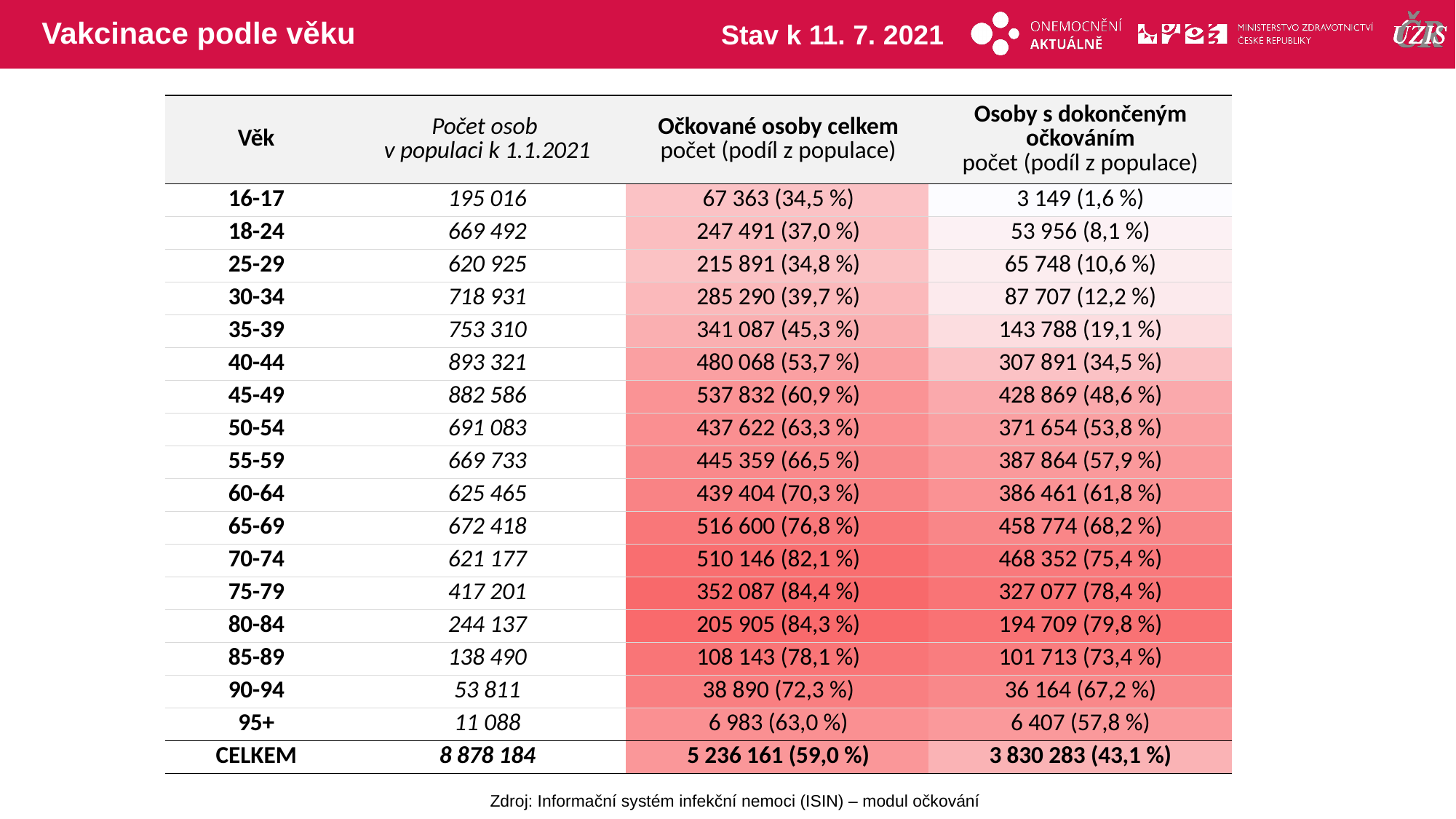

# Vakcinace podle věku
Stav k 11. 7. 2021
| Věk | Počet osob v populaci k 1.1.2021 | Očkované osoby celkem počet (podíl z populace) | Osoby s dokončeným očkováním počet (podíl z populace) |
| --- | --- | --- | --- |
| 16-17 | 195 016 | 67 363 (34,5 %) | 3 149 (1,6 %) |
| 18-24 | 669 492 | 247 491 (37,0 %) | 53 956 (8,1 %) |
| 25-29 | 620 925 | 215 891 (34,8 %) | 65 748 (10,6 %) |
| 30-34 | 718 931 | 285 290 (39,7 %) | 87 707 (12,2 %) |
| 35-39 | 753 310 | 341 087 (45,3 %) | 143 788 (19,1 %) |
| 40-44 | 893 321 | 480 068 (53,7 %) | 307 891 (34,5 %) |
| 45-49 | 882 586 | 537 832 (60,9 %) | 428 869 (48,6 %) |
| 50-54 | 691 083 | 437 622 (63,3 %) | 371 654 (53,8 %) |
| 55-59 | 669 733 | 445 359 (66,5 %) | 387 864 (57,9 %) |
| 60-64 | 625 465 | 439 404 (70,3 %) | 386 461 (61,8 %) |
| 65-69 | 672 418 | 516 600 (76,8 %) | 458 774 (68,2 %) |
| 70-74 | 621 177 | 510 146 (82,1 %) | 468 352 (75,4 %) |
| 75-79 | 417 201 | 352 087 (84,4 %) | 327 077 (78,4 %) |
| 80-84 | 244 137 | 205 905 (84,3 %) | 194 709 (79,8 %) |
| 85-89 | 138 490 | 108 143 (78,1 %) | 101 713 (73,4 %) |
| 90-94 | 53 811 | 38 890 (72,3 %) | 36 164 (67,2 %) |
| 95+ | 11 088 | 6 983 (63,0 %) | 6 407 (57,8 %) |
| CELKEM | 8 878 184 | 5 236 161 (59,0 %) | 3 830 283 (43,1 %) |
|  |  |
| --- | --- |
|  |  |
|  |  |
|  |  |
|  |  |
|  |  |
|  |  |
|  |  |
|  |  |
|  |  |
|  |  |
|  |  |
|  |  |
|  |  |
|  |  |
|  |  |
|  |  |
|  |  |
Zdroj: Informační systém infekční nemoci (ISIN) – modul očkování